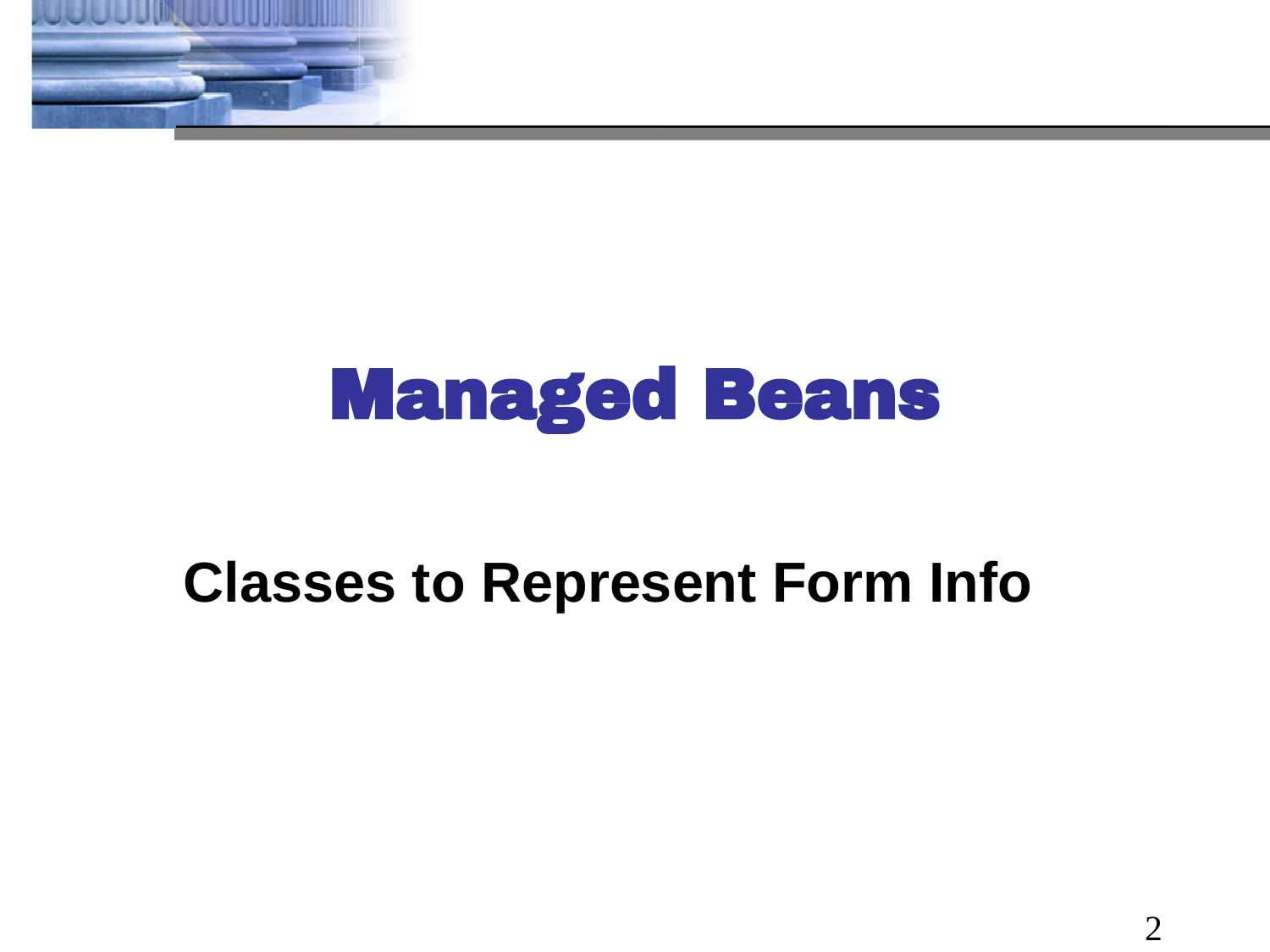

# Managed Beans
Classes to Represent Form Info